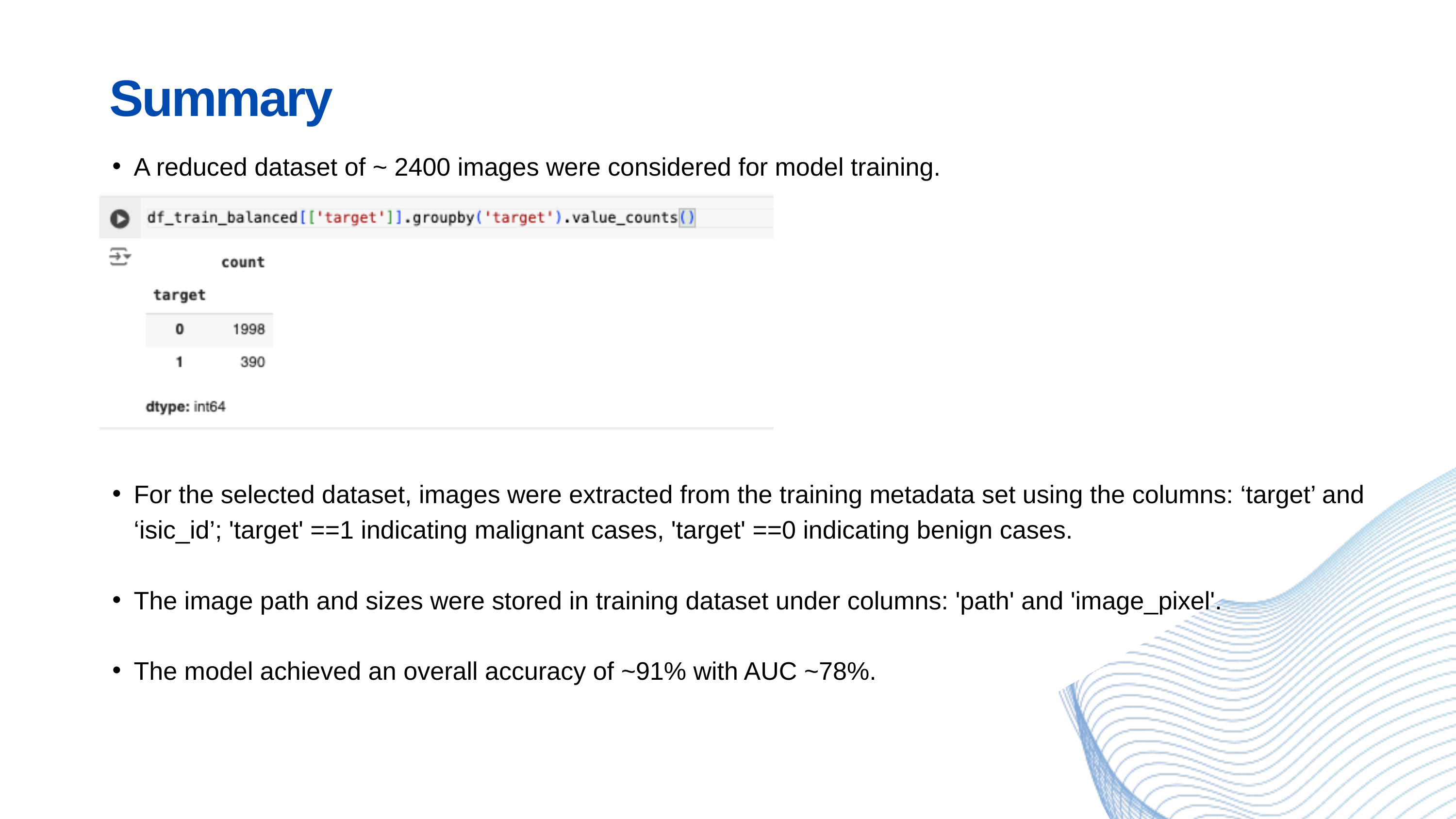

Summary
A reduced dataset of ~ 2400 images were considered for model training.

For the selected dataset, images were extracted from the training metadata set using the columns: ‘target’ and ‘isic_id’; 'target' ==1 indicating malignant cases, 'target' ==0 indicating benign cases.

The image path and sizes were stored in training dataset under columns: 'path' and 'image_pixel'.

The model achieved an overall accuracy of ~91% with AUC ~78%.